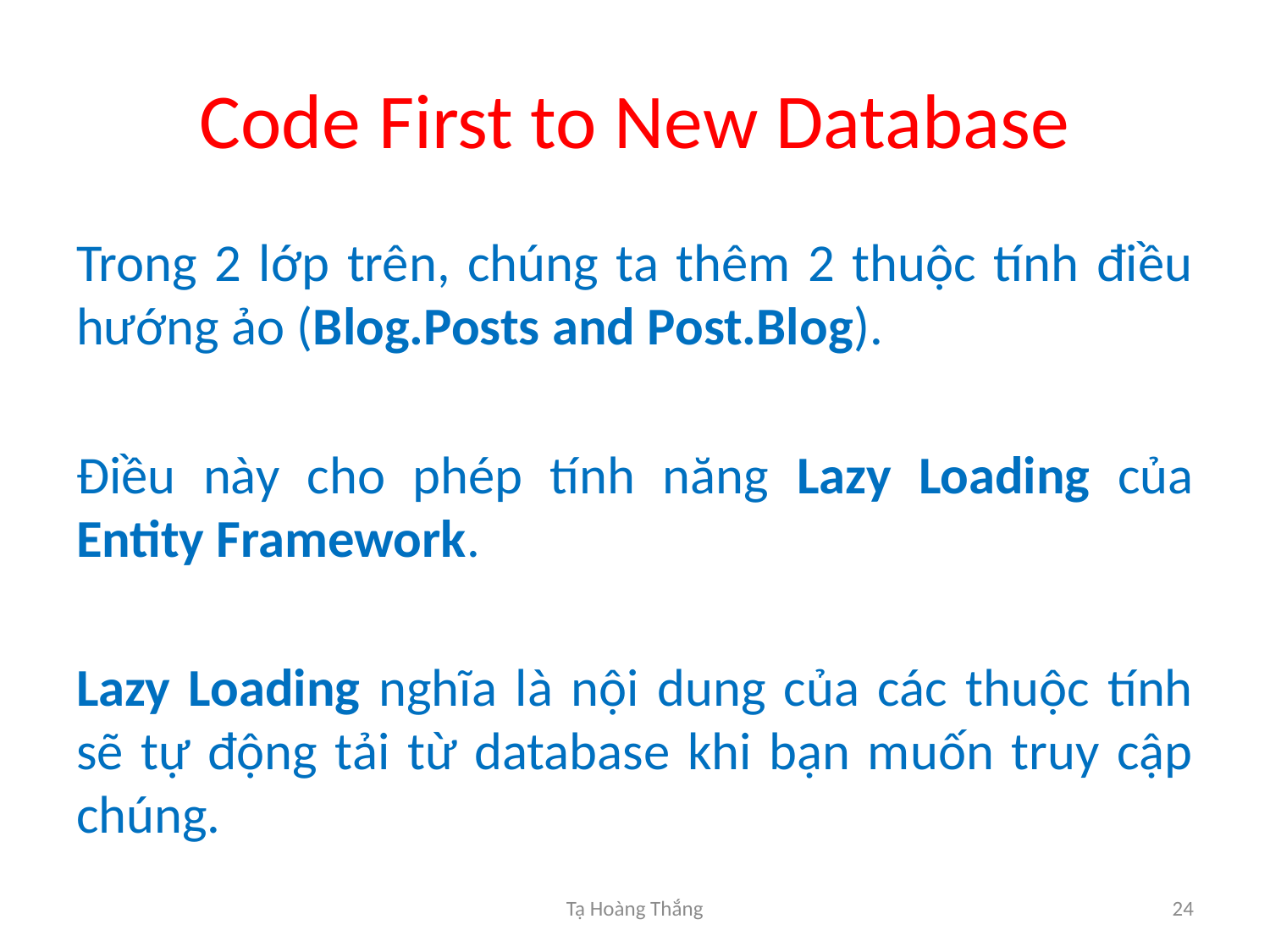

# Code First to New Database
Trong 2 lớp trên, chúng ta thêm 2 thuộc tính điều hướng ảo (Blog.Posts and Post.Blog).

Điều này cho phép tính năng Lazy Loading của Entity Framework.

Lazy Loading nghĩa là nội dung của các thuộc tính sẽ tự động tải từ database khi bạn muốn truy cập chúng.
Tạ Hoàng Thắng
24